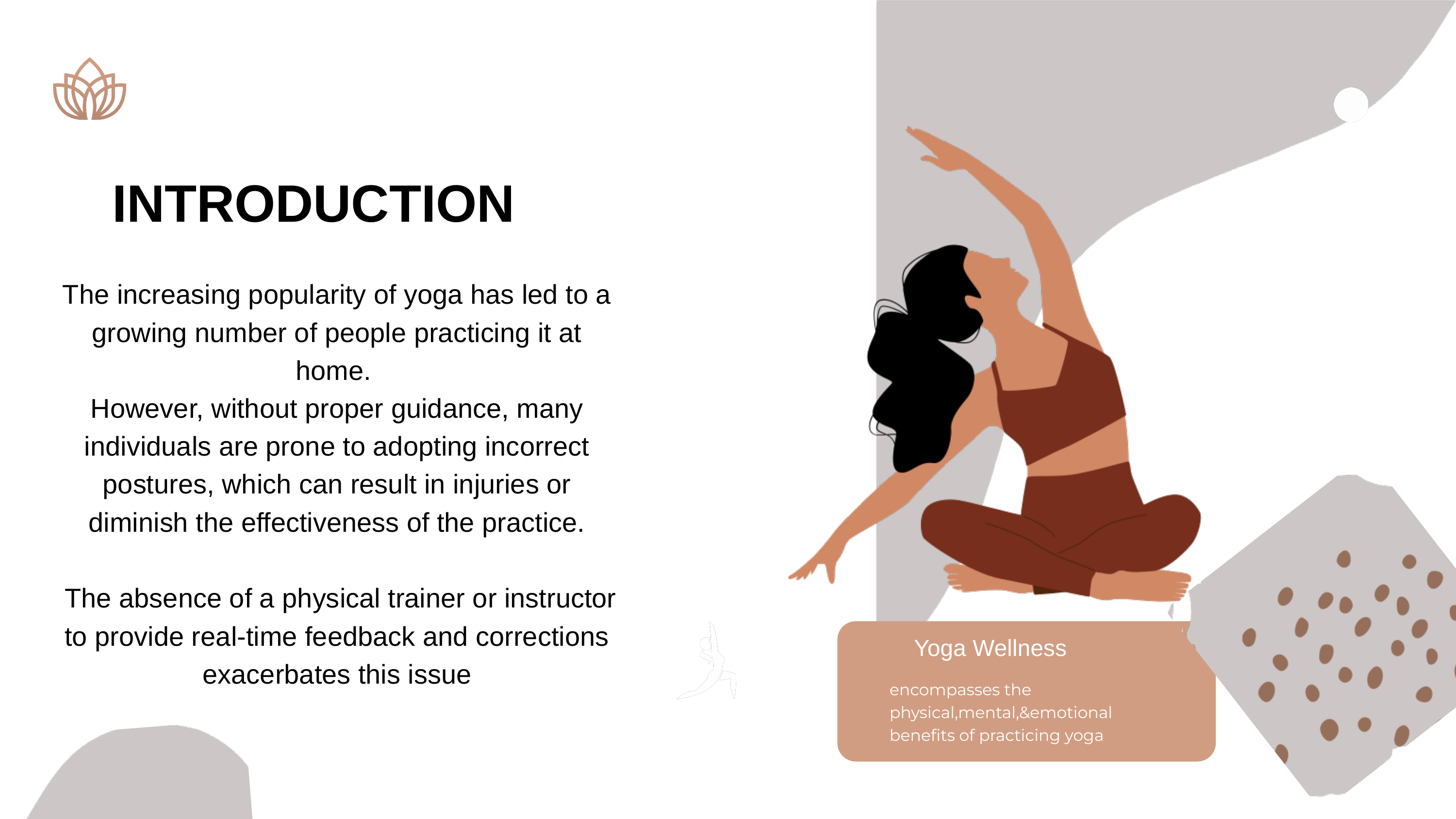

INTRODUCTION
The increasing popularity of yoga has led to a growing number of people practicing it at home.
However, without proper guidance, many individuals are prone to adopting incorrect postures, which can result in injuries or diminish the effectiveness of the practice.

 The absence of a physical trainer or instructor to provide real-time feedback and corrections exacerbates this issue

Yoga Wellness
encompasses the physical,mental,&emotional
benefits of practicing yoga